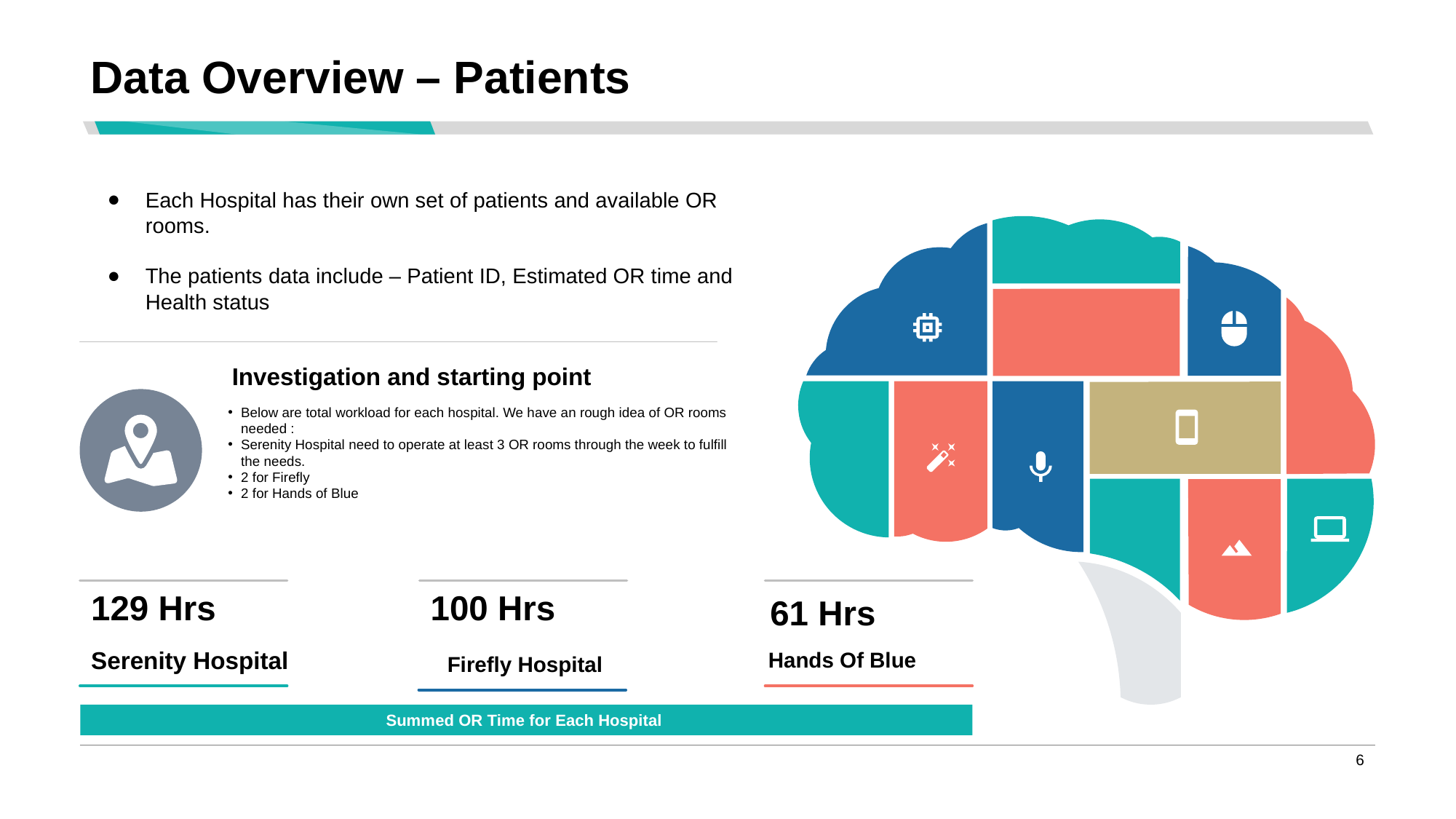

# Data Overview – Patients
Each Hospital has their own set of patients and available OR rooms.

The patients data include – Patient ID, Estimated OR time and Health status

Below are total workload for each hospital. We have an rough idea of OR rooms needed :
Serenity Hospital need to operate at least 3 OR rooms through the week to fulfill the needs.
2 for Firefly
2 for Hands of Blue

129 Hrs
Serenity Hospital
100 Hrs
Firefly Hospital
61 Hrs
Hands Of Blue
Summed OR Time for Each Hospital
Investigation and starting point
6